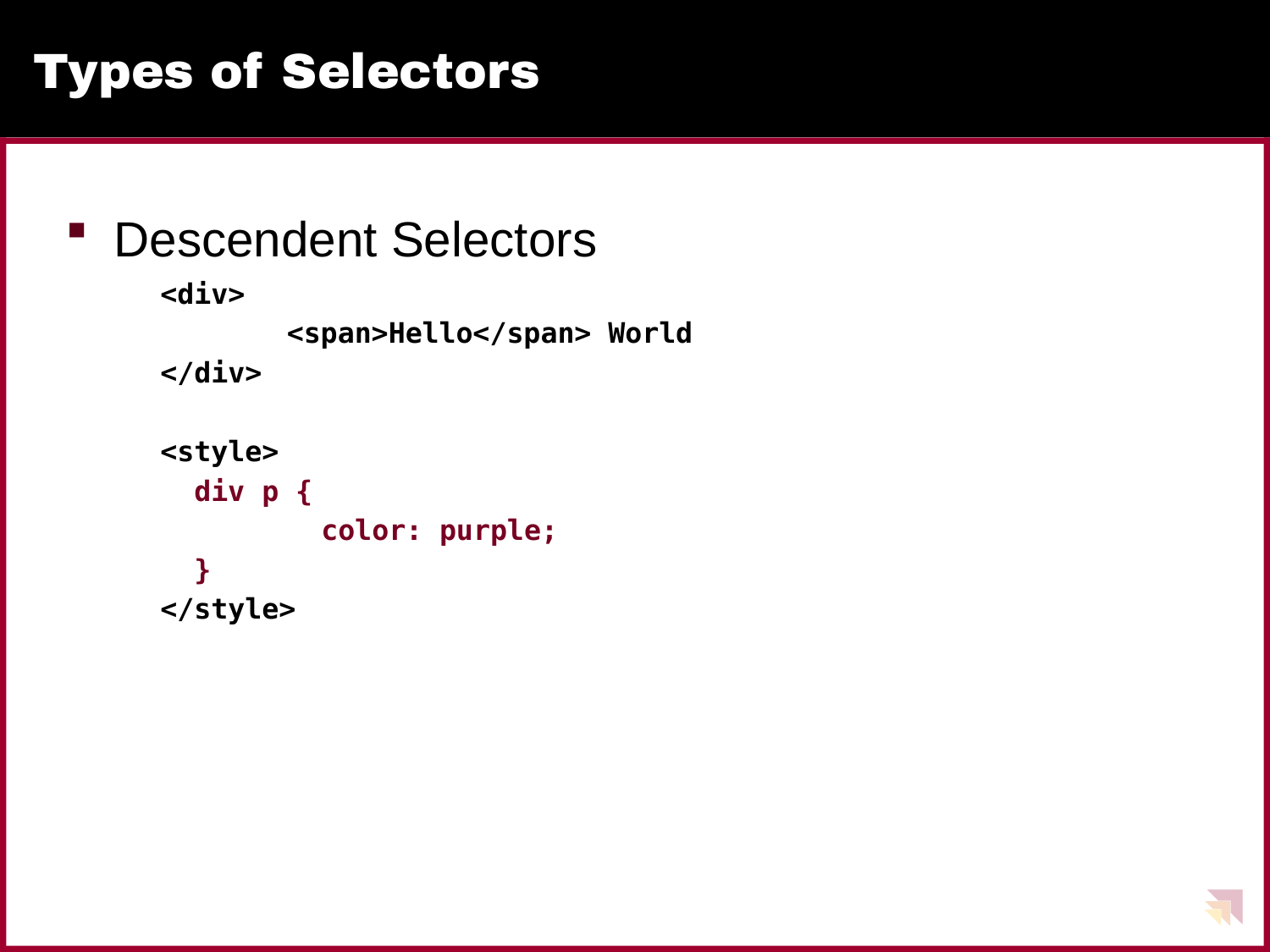

# Types of Selectors
Descendent Selectors
<div>
	<span>Hello</span> World
</div>

<style>
  div p {
	  color: purple;
  }
</style>